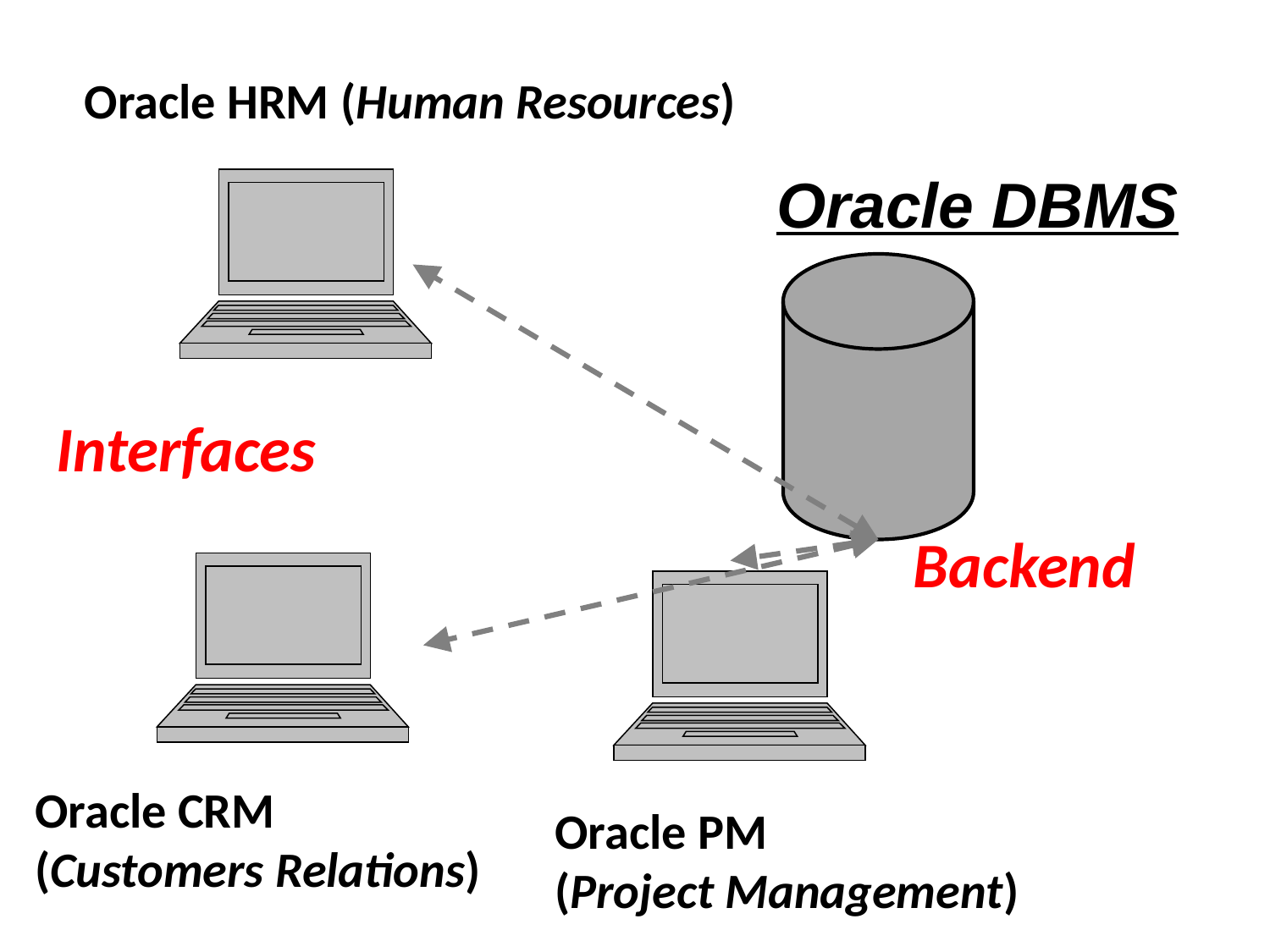

Oracle HRM (Human Resources)
Oracle DBMS

Interfaces
Backend

Oracle CRM
(Customers Relations)
Oracle PM
(Project Management)